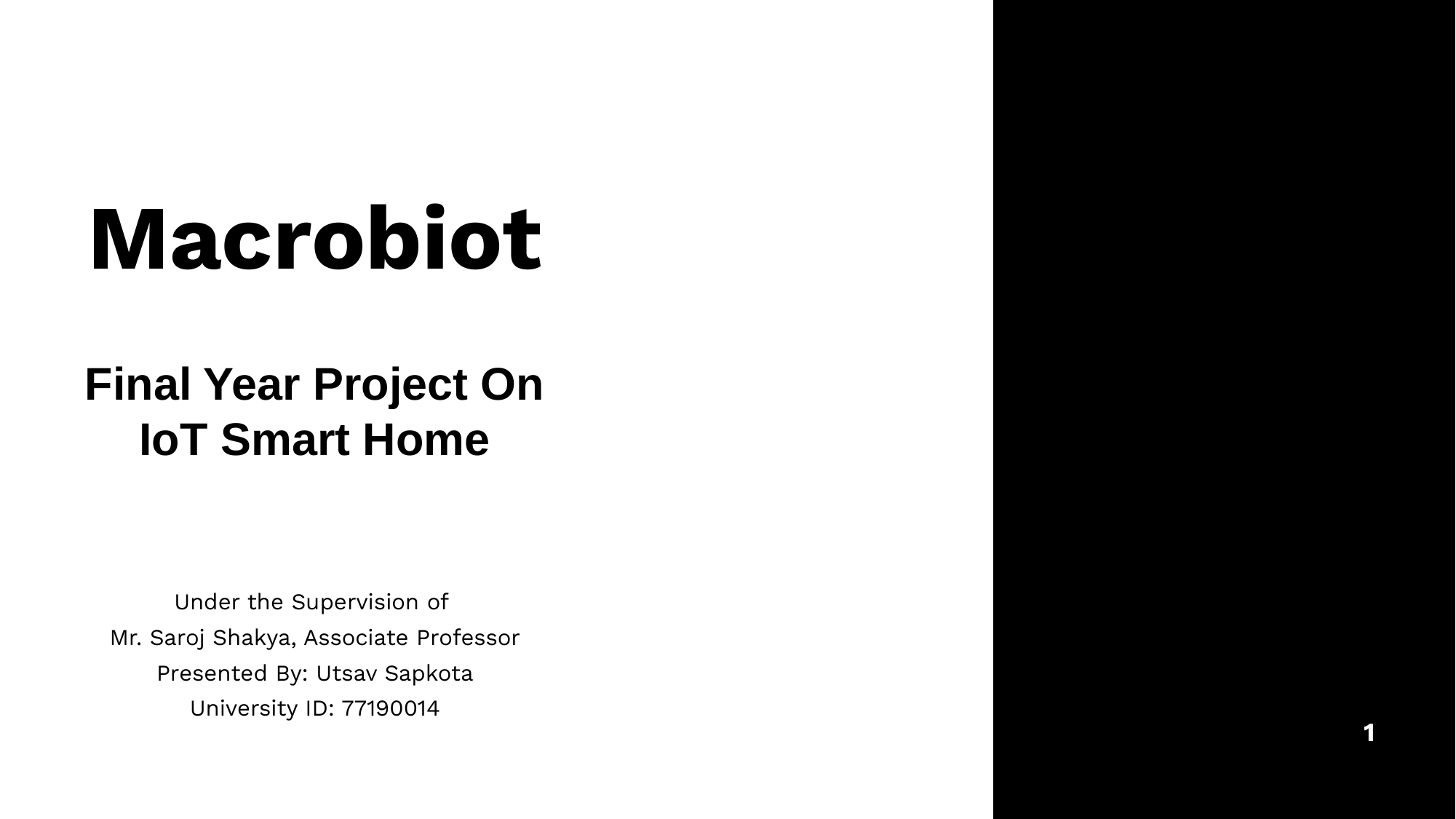

# Macrobiot Final Year Project On IoT Smart Home
Under the Supervision of
Mr. Saroj Shakya, Associate Professor
Presented By: Utsav Sapkota
University ID: 77190014

1